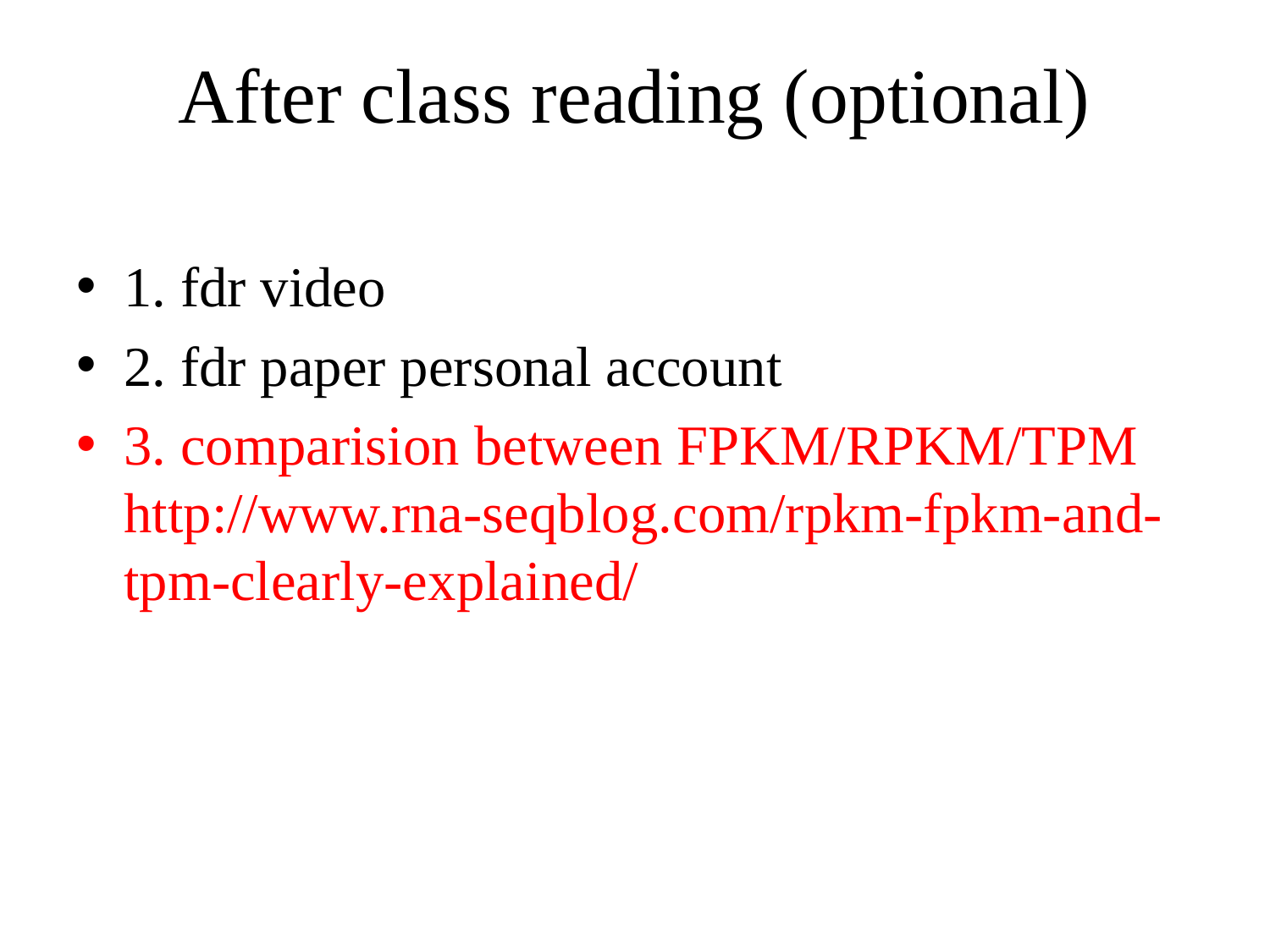

# After class reading (optional)
1. fdr video
2. fdr paper personal account
3. comparision between FPKM/RPKM/TPM http://www.rna-seqblog.com/rpkm-fpkm-and-tpm-clearly-explained/